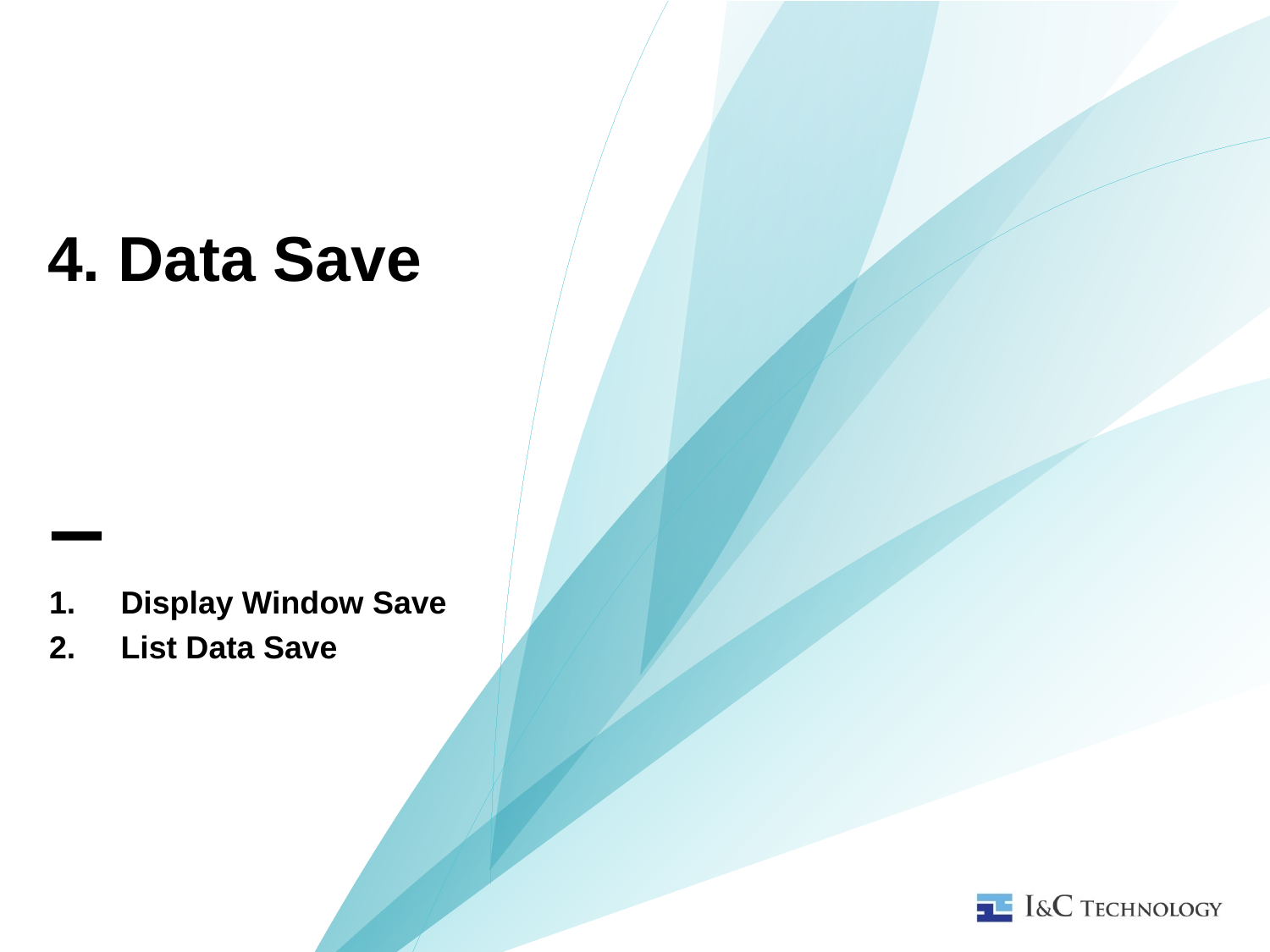

# 4. Data Save
Display Window Save
List Data Save